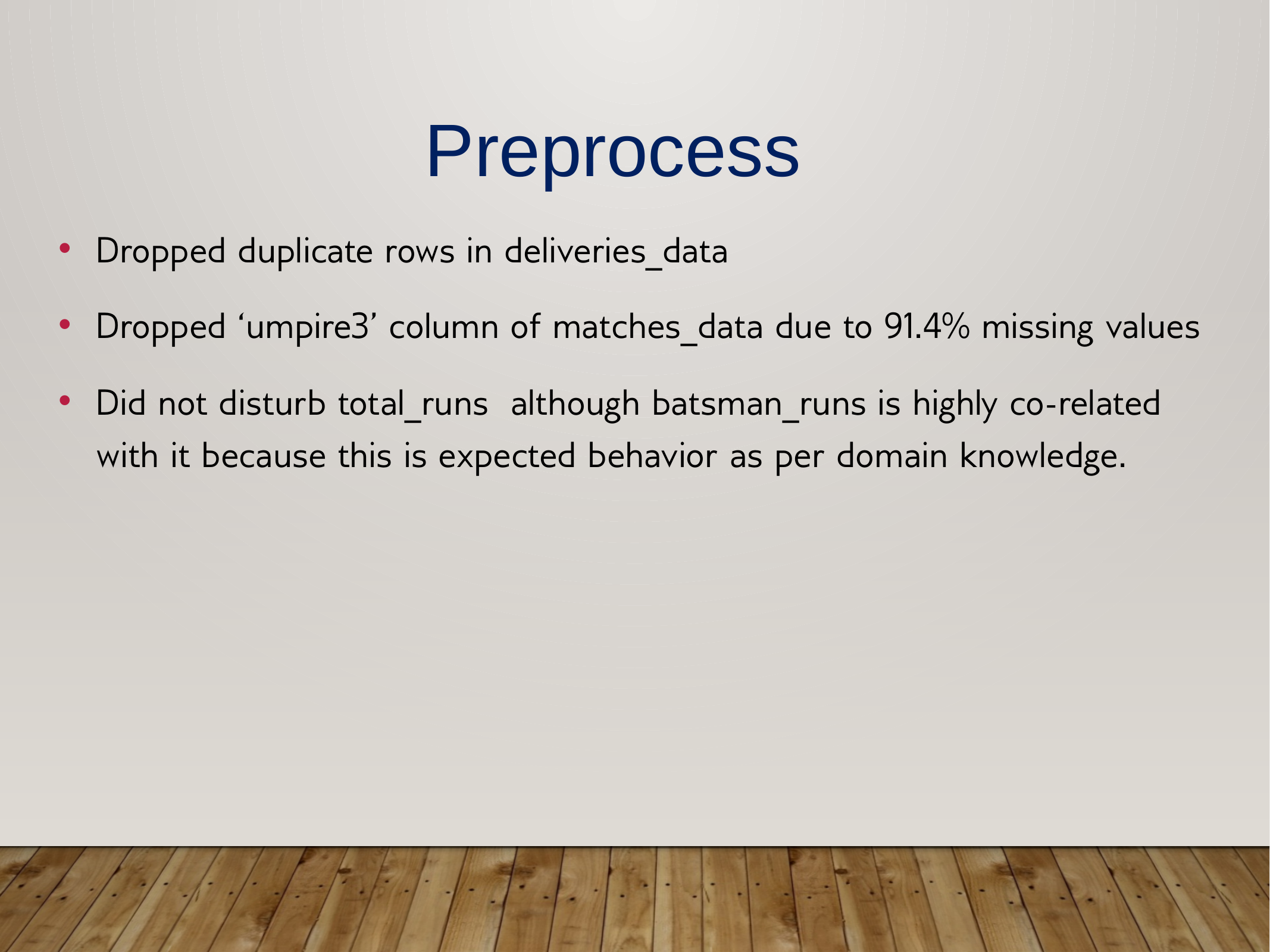

Preprocess
Dropped duplicate rows in deliveries_data
Dropped ‘umpire3’ column of matches_data due to 91.4% missing values
Did not disturb total_runs  although batsman_runs is highly co-related with it because this is expected behavior as per domain knowledge.